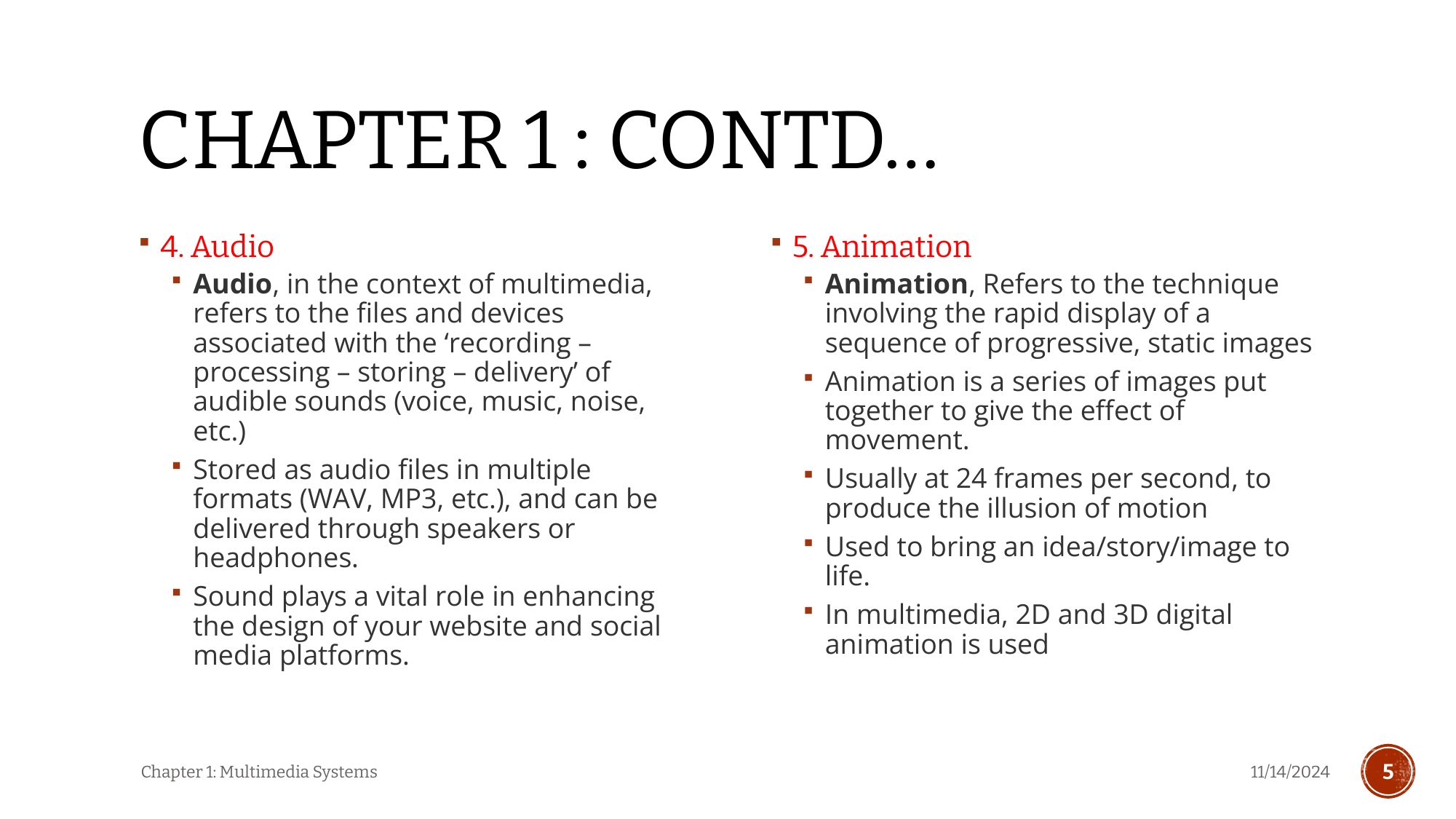

# Chapter 1 : contd…
4. Audio
Audio, in the context of multimedia, refers to the files and devices associated with the ‘recording – processing – storing – delivery’ of audible sounds (voice, music, noise, etc.)
Stored as audio files in multiple formats (WAV, MP3, etc.), and can be delivered through speakers or headphones.
Sound plays a vital role in enhancing the design of your website and social media platforms.

5. Animation
Animation, Refers to the technique involving the rapid display of a sequence of progressive, static images
Animation is a series of images put together to give the effect of movement.
Usually at 24 frames per second, to produce the illusion of motion
Used to bring an idea/story/image to life.
In multimedia, 2D and 3D digital animation is used

Chapter 1: Multimedia Systems
11/14/2024
5